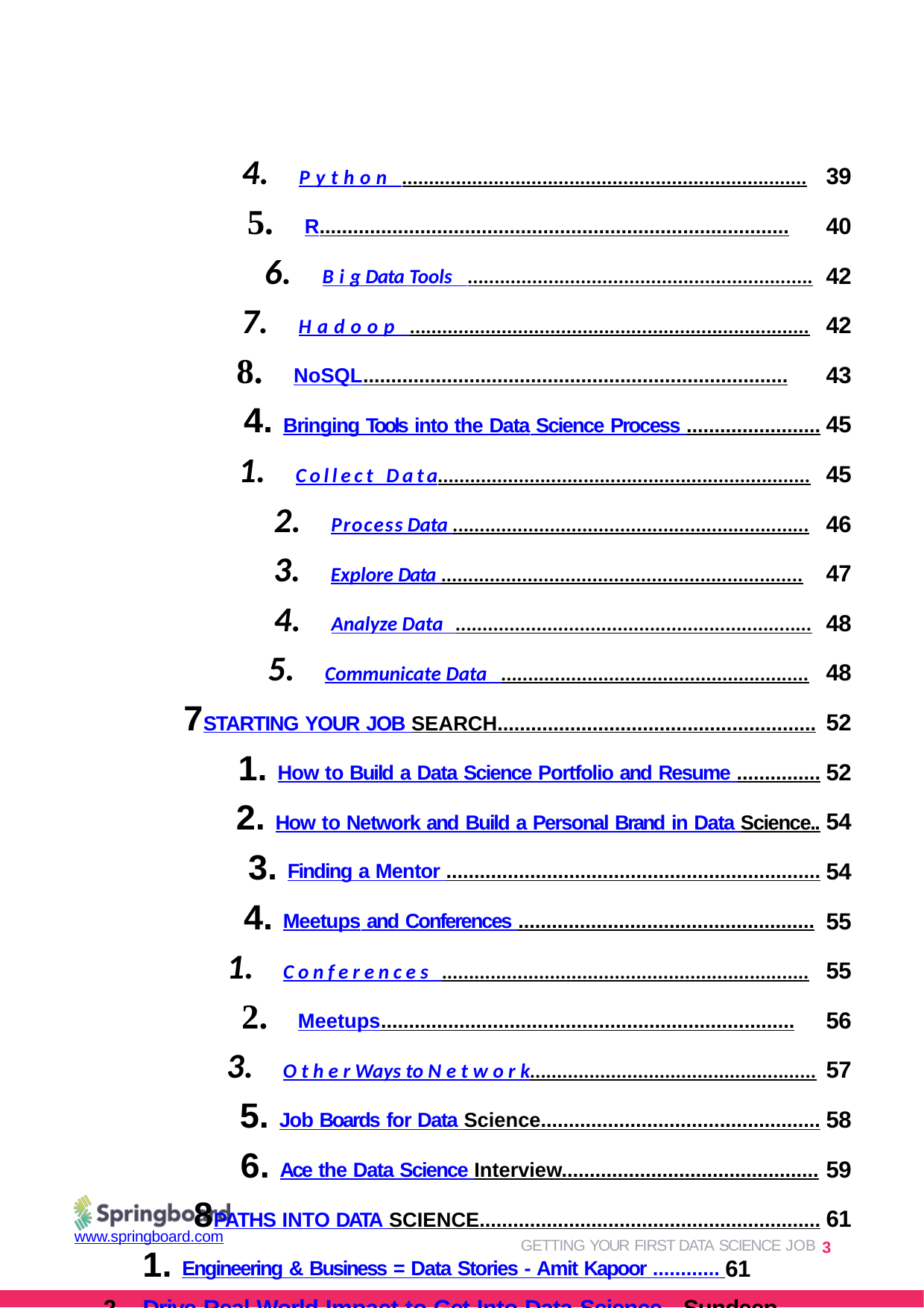

Python  ...........................................................................  39
R....................................................................................   40
Big Data Tools  ................................................................ 42
Hadoop  ..........................................................................  42
NoSQL............................................................................   43
Bringing Tools into the Data Science Process ........................ 45
Collect  Data.....................................................................  45
Process Data ..................................................................  46
Explore Data ...................................................................  47
Analyze Data  ..................................................................  48
Communicate Data  ......................................................... 48
STARTING YOUR JOB SEARCH......................................................... 52
How to Build a Data Science Portfolio and Resume ............... 52
How to Network and Build a Personal Brand in Data Science.. 54
Finding a Mentor ................................................................... 54
Meetups and Conferences ..................................................... 55
Conferences  ....................................................................  55
Meetups..........................................................................  56
Other Ways to Network..................................................... 57
Job Boards for Data Science.................................................. 58
Ace the Data Science Interview.............................................. 59
PATHS INTO DATA SCIENCE............................................................. 61
Engineering & Business = Data Stories - Amit Kapoor ............ 61
Drive Real-World Impact to Get Into Data Science - Sundeep Pattem  ........................................................................................  62
Gaining Data Science Experience - Sneha Runwal .................. 63
Competing to Get Into Data Science - Sinan Ozdemir ............ 64
A Psychology PhD on the Path to Data Science - Erin Baker... 65
GETTING YOUR FIRST DATA SCIENCE JOB 3
www.springboard.com